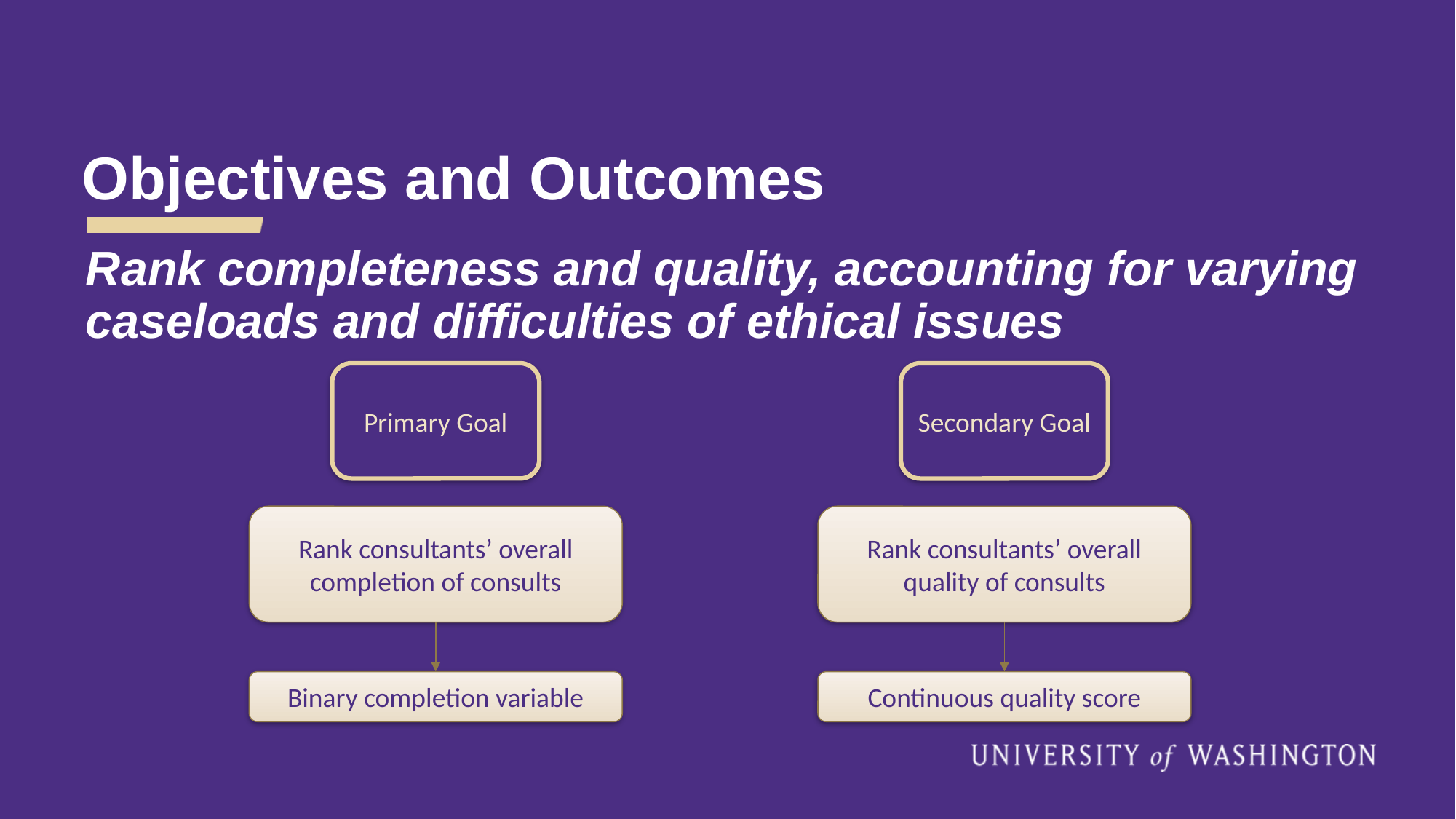

# Objectives and Outcomes
Rank completeness and quality, accounting for varying caseloads and difficulties of ethical issues
Secondary Goal
Primary Goal
Rank consultants’ overall completion of consults
Rank consultants’ overall quality of consults
Binary completion variable
Continuous quality score